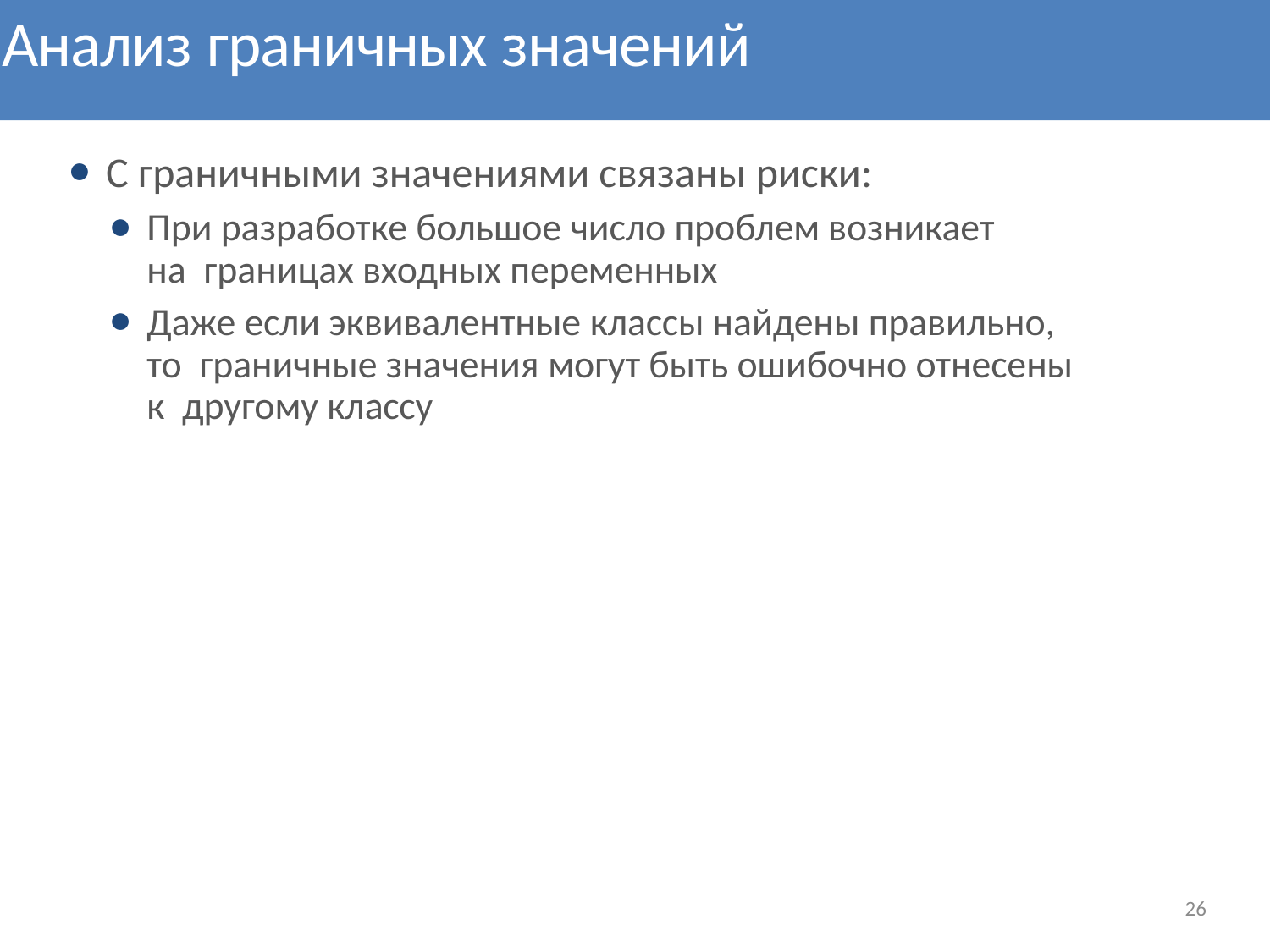

# Анализ граничных значений
C граничными значениями связаны риски:
При разработке большое число проблем возникает на  границах входных переменных
Даже если эквивалентные классы найдены правильно, то  граничные значения могут быть ошибочно отнесены к  другому классу
26